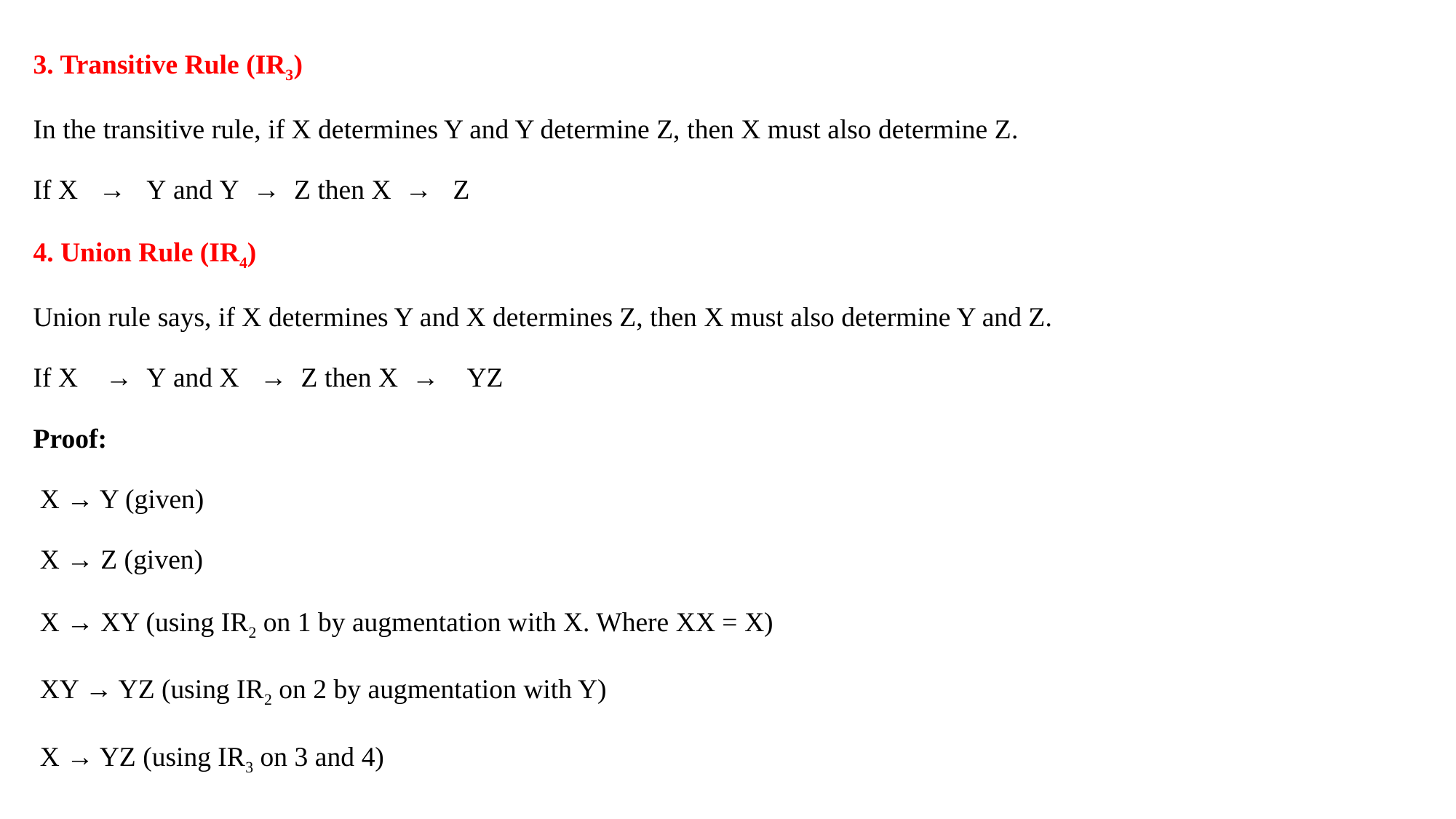

3. Transitive Rule (IR3)
In the transitive rule, if X determines Y and Y determine Z, then X must also determine Z.
If X   →   Y and Y  →  Z then X  →   Z
4. Union Rule (IR4)
Union rule says, if X determines Y and X determines Z, then X must also determine Y and Z.
If X    →  Y and X   →  Z then X  →    YZ
Proof:
 X → Y (given)
 X → Z (given)
 X → XY (using IR2 on 1 by augmentation with X. Where XX = X)
 XY → YZ (using IR2 on 2 by augmentation with Y)
 X → YZ (using IR3 on 3 and 4)